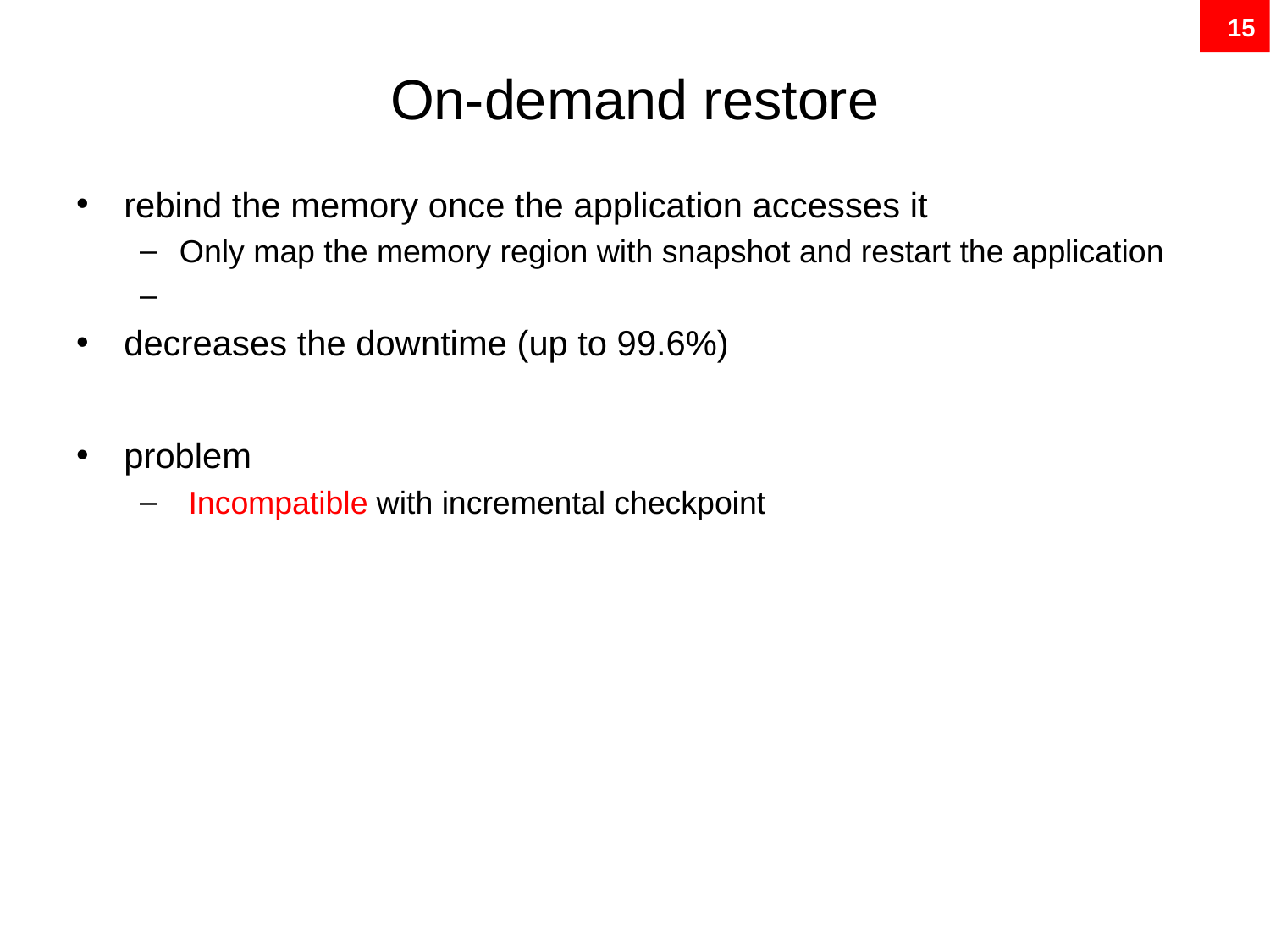

15
# On-demand restore
rebind the memory once the application accesses it
Only map the memory region with snapshot and restart the application

decreases the downtime (up to 99.6%)

problem
 Incompatible with incremental checkpoint